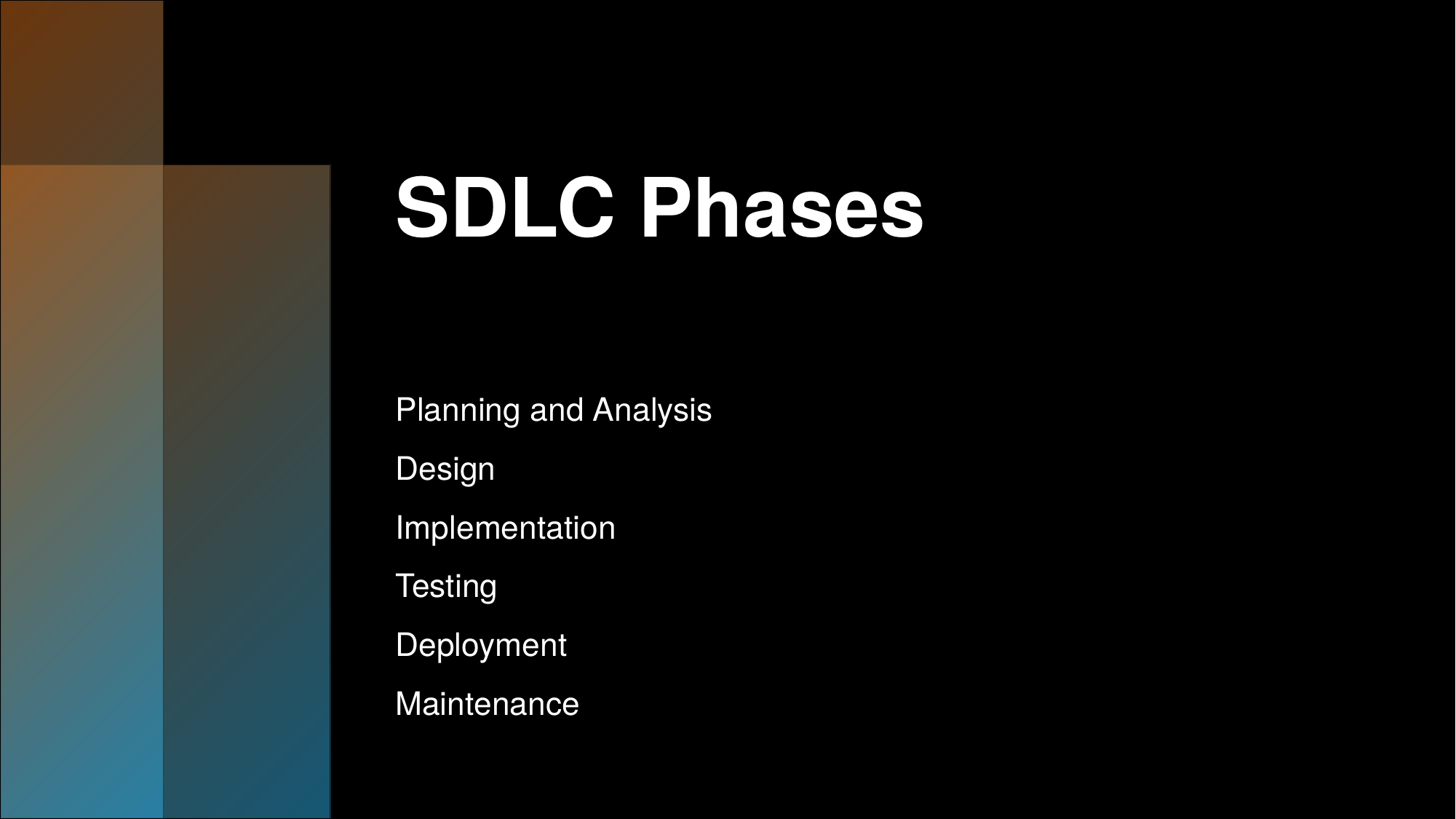

# SDLC Phases
Planning and Analysis
Design
Implementation
Testing
Deployment
Maintenance